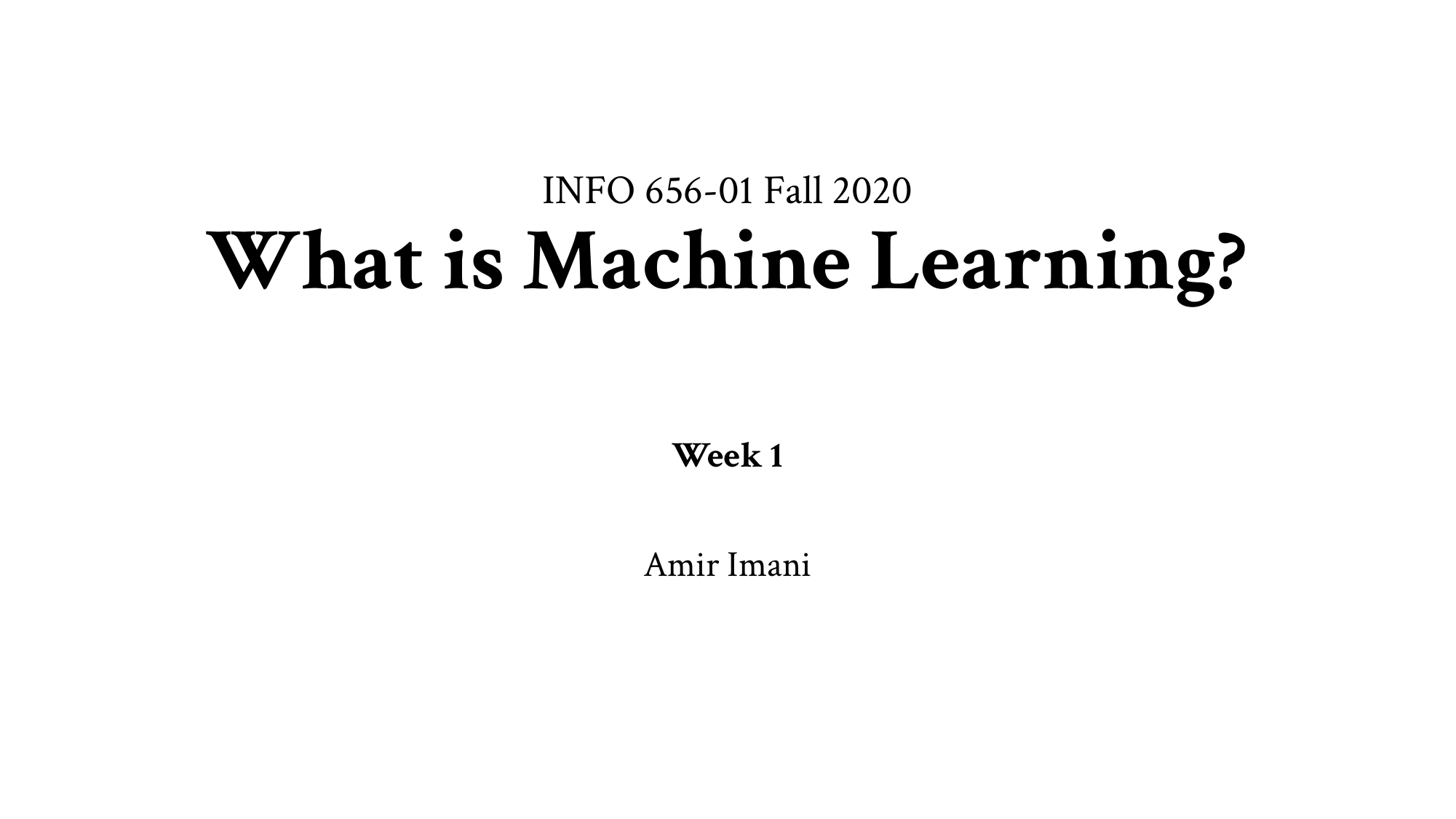

# INFO 656-01 Fall 2020 What is Machine Learning?
Week 1

Amir Imani